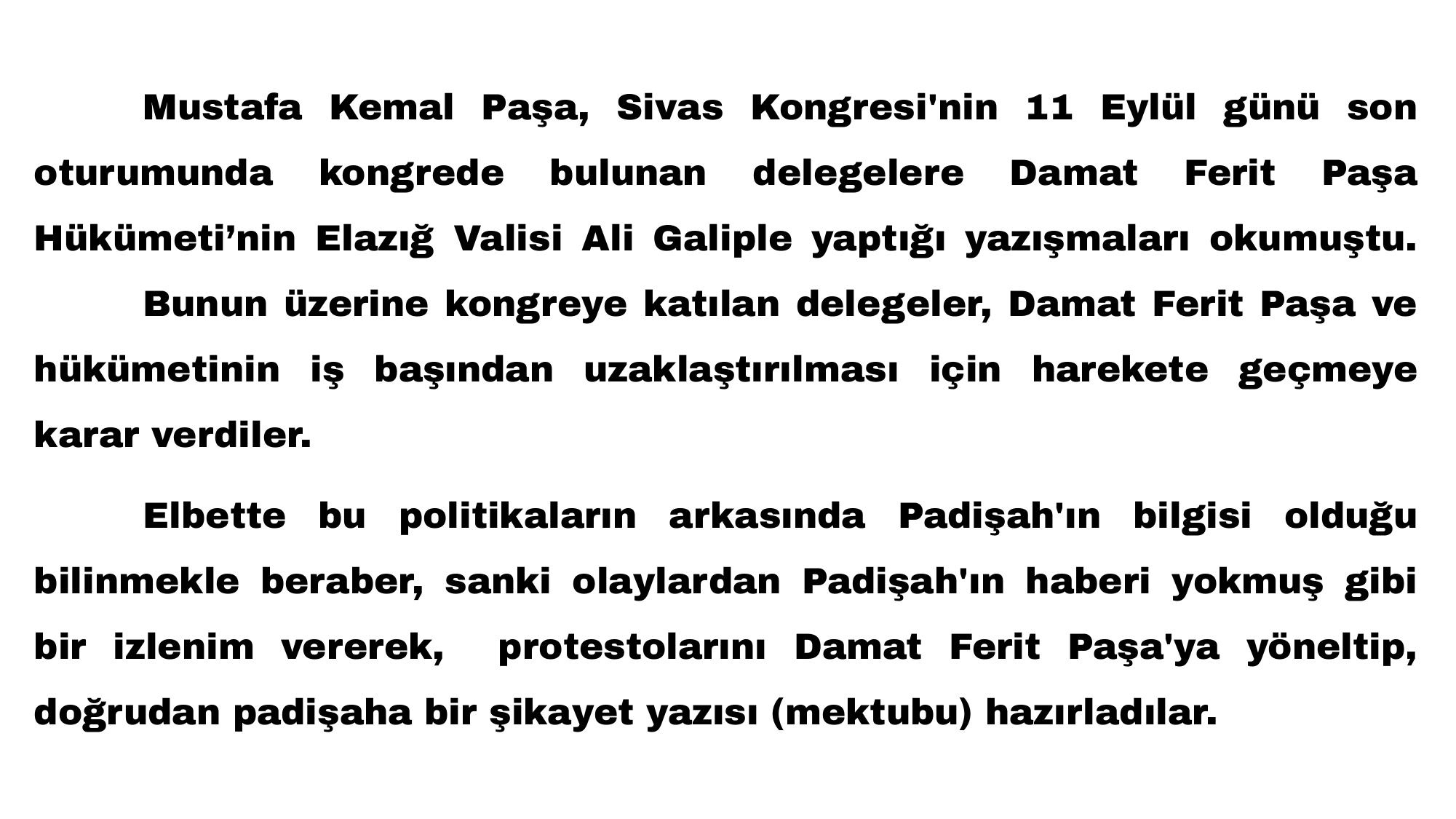

#
	Mustafa Kemal Paşa, Sivas Kongresi'nin 11 Eylül günü son oturumunda kongrede bulunan delegelere Damat Ferit Paşa Hükümeti’nin Elazığ Valisi Ali Galiple yaptığı yazışmaları okumuştu. 	Bunun üzerine kongreye katılan delegeler, Damat Ferit Paşa ve hükümetinin iş başından uzaklaştırılması için harekete geçmeye karar verdiler.
	Elbette bu politikaların arkasında Padişah'ın bilgisi olduğu bilinmekle beraber, sanki olaylardan Padişah'ın haberi yokmuş gibi bir izlenim vererek,  protestolarını Damat Ferit Paşa'ya yöneltip, doğrudan padişaha bir şikayet yazısı (mektubu) hazırladılar.